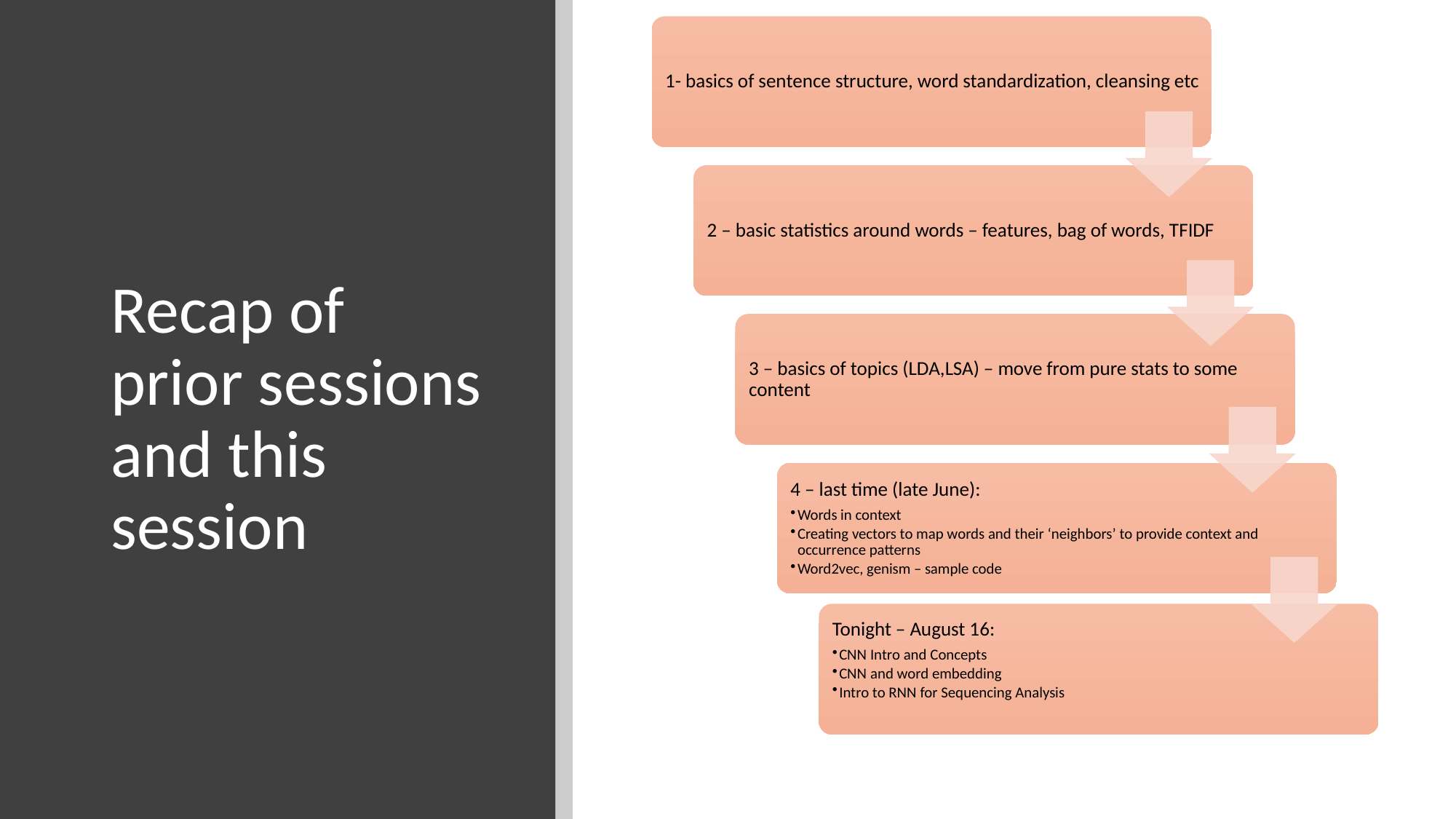

1- basics of sentence structure, word standardization, cleansing etc
2 – basic statistics around words – features, bag of words, TFIDF
3 – basics of topics (LDA,LSA) – move from pure stats to some content
4 – last time (late June):
Words in context
Creating vectors to map words and their ‘neighbors’ to provide context and occurrence patterns
Word2vec, genism – sample code
Tonight – August 16:
CNN Intro and Concepts
CNN and word embedding
Intro to RNN for Sequencing Analysis

# Recap of prior sessions and this session
MSFTGUEST              msevent777ek